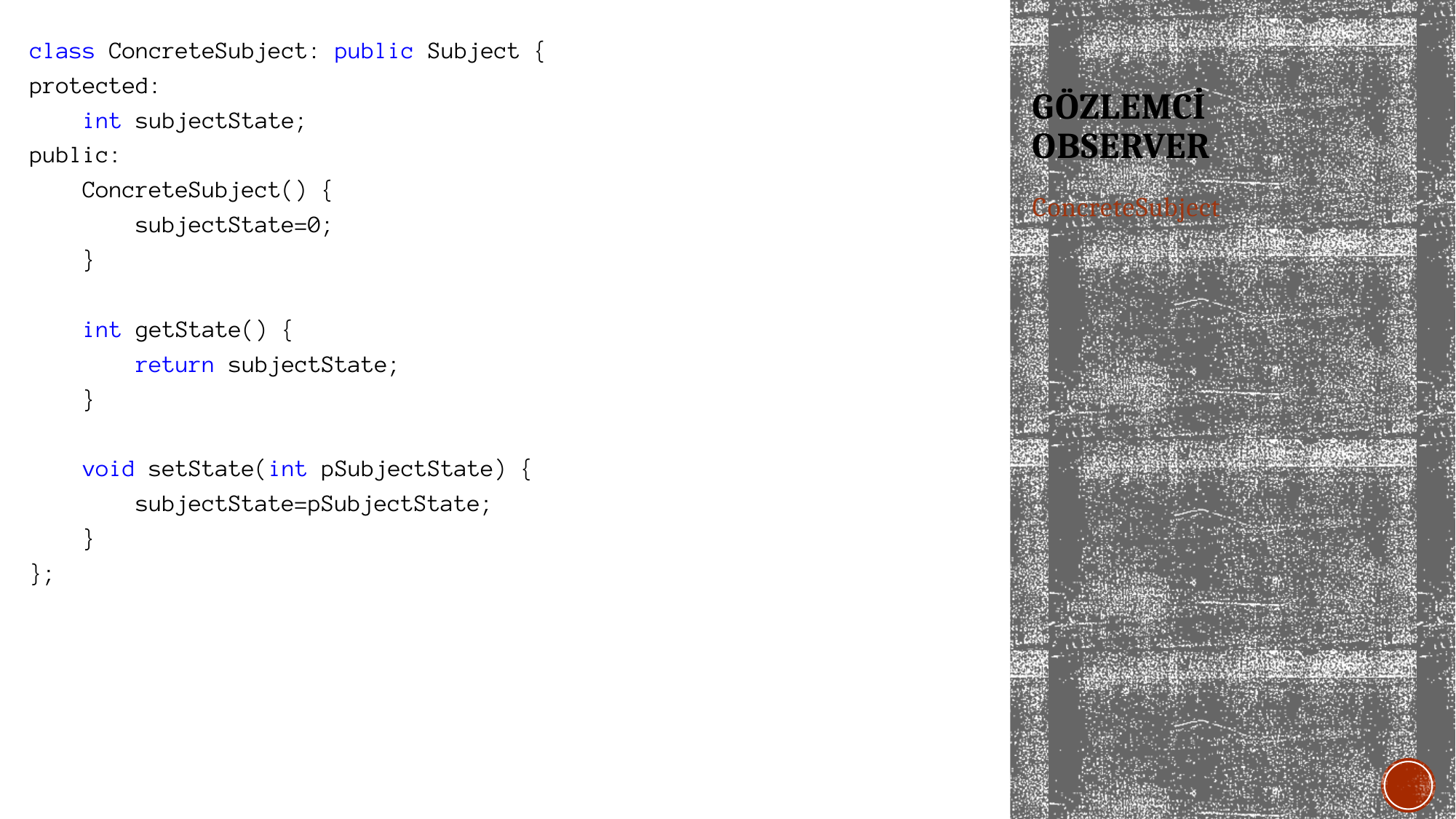

class ConcreteSubject: public Subject {
protected:
    int subjectState;
public:
    ConcreteSubject() {
        subjectState=0;
    }

    int getState() {
        return subjectState;
    }

    void setState(int pSubjectState) {
        subjectState=pSubjectState;
    }
};

# GÖZLEMCİ OBSERVER
ConcreteSubject